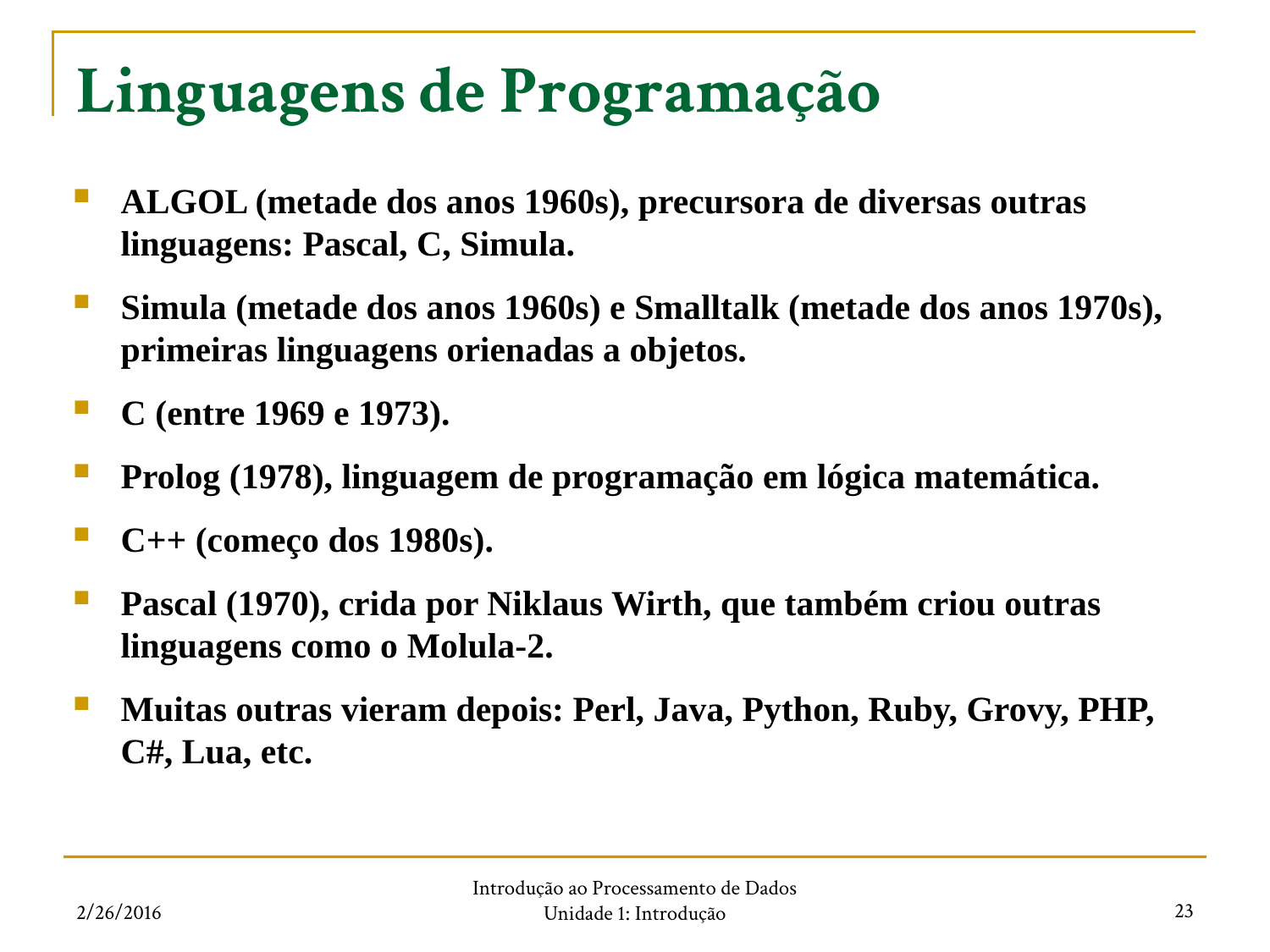

# Linguagens de Programação
ALGOL (metade dos anos 1960s), precursora de diversas outras linguagens: Pascal, C, Simula.
Simula (metade dos anos 1960s) e Smalltalk (metade dos anos 1970s), primeiras linguagens orienadas a objetos.
C (entre 1969 e 1973).
Prolog (1978), linguagem de programação em lógica matemática.
C++ (começo dos 1980s).
Pascal (1970), crida por Niklaus Wirth, que também criou outras linguagens como o Molula-2.
Muitas outras vieram depois: Perl, Java, Python, Ruby, Grovy, PHP, C#, Lua, etc.
2/26/2016
23
Introdução ao Processamento de Dados
Unidade 1: Introdução